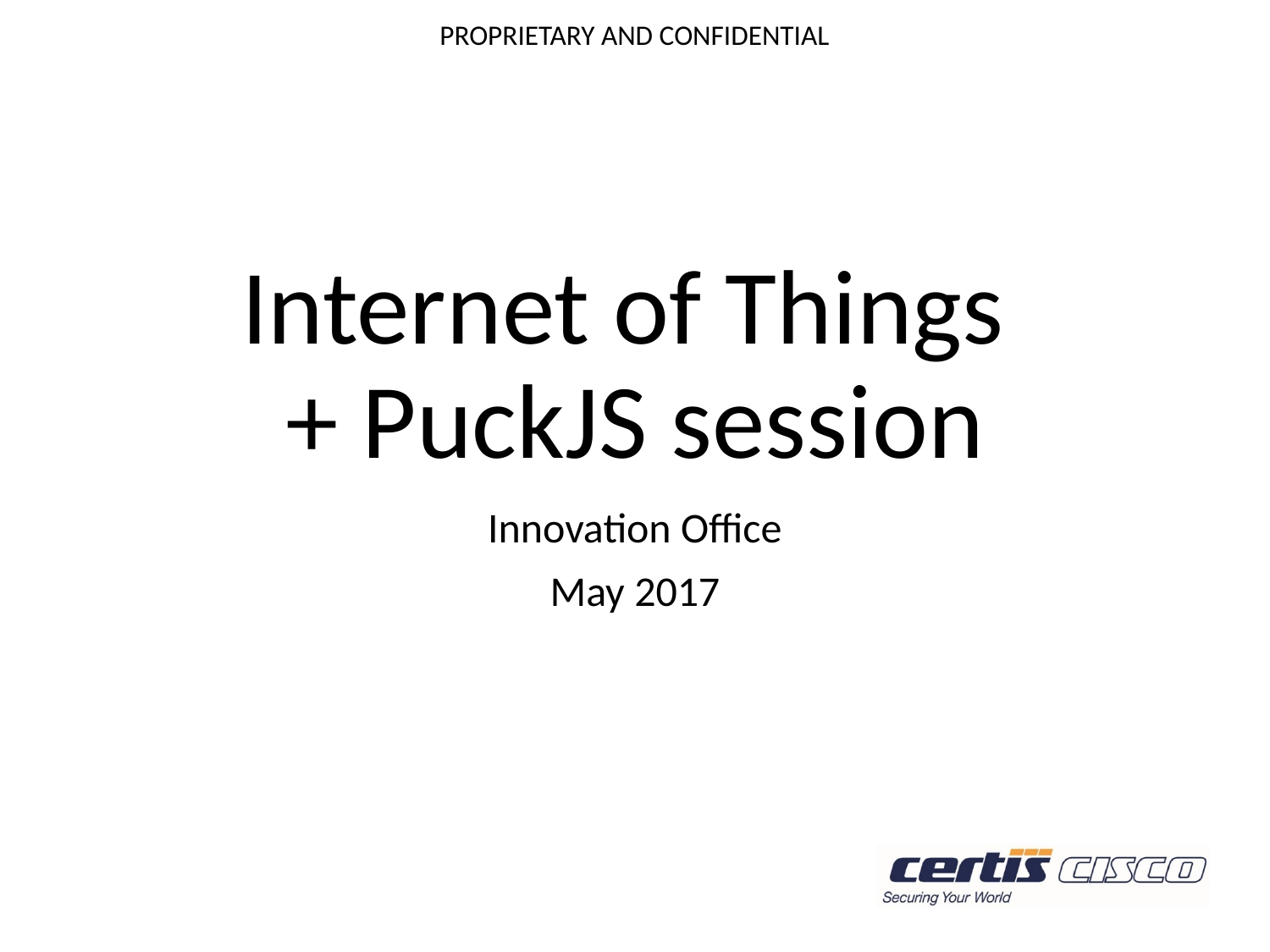

# Internet of Things + PuckJS session
Innovation Office
May 2017